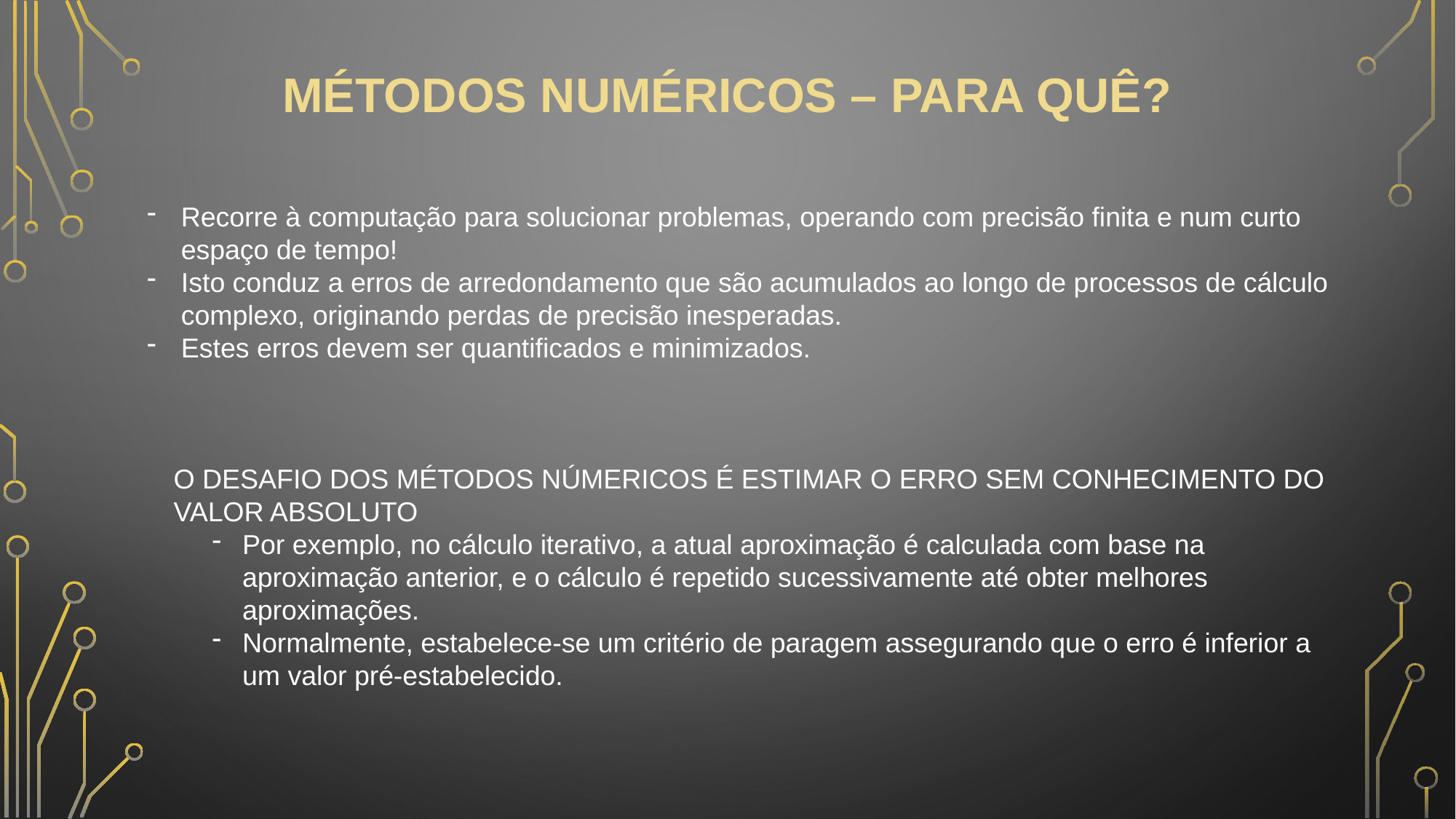

# Métodos Numéricos – Para quÊ?
Recorre à computação para solucionar problemas, operando com precisão finita e num curto espaço de tempo!
Isto conduz a erros de arredondamento que são acumulados ao longo de processos de cálculo complexo, originando perdas de precisão inesperadas.
Estes erros devem ser quantificados e minimizados.
O DESAFIO DOS MÉTODOS NÚMERICOS É ESTIMAR O ERRO SEM CONHECIMENTO DO VALOR ABSOLUTO
Por exemplo, no cálculo iterativo, a atual aproximação é calculada com base na aproximação anterior, e o cálculo é repetido sucessivamente até obter melhores aproximações.
Normalmente, estabelece-se um critério de paragem assegurando que o erro é inferior a um valor pré-estabelecido.